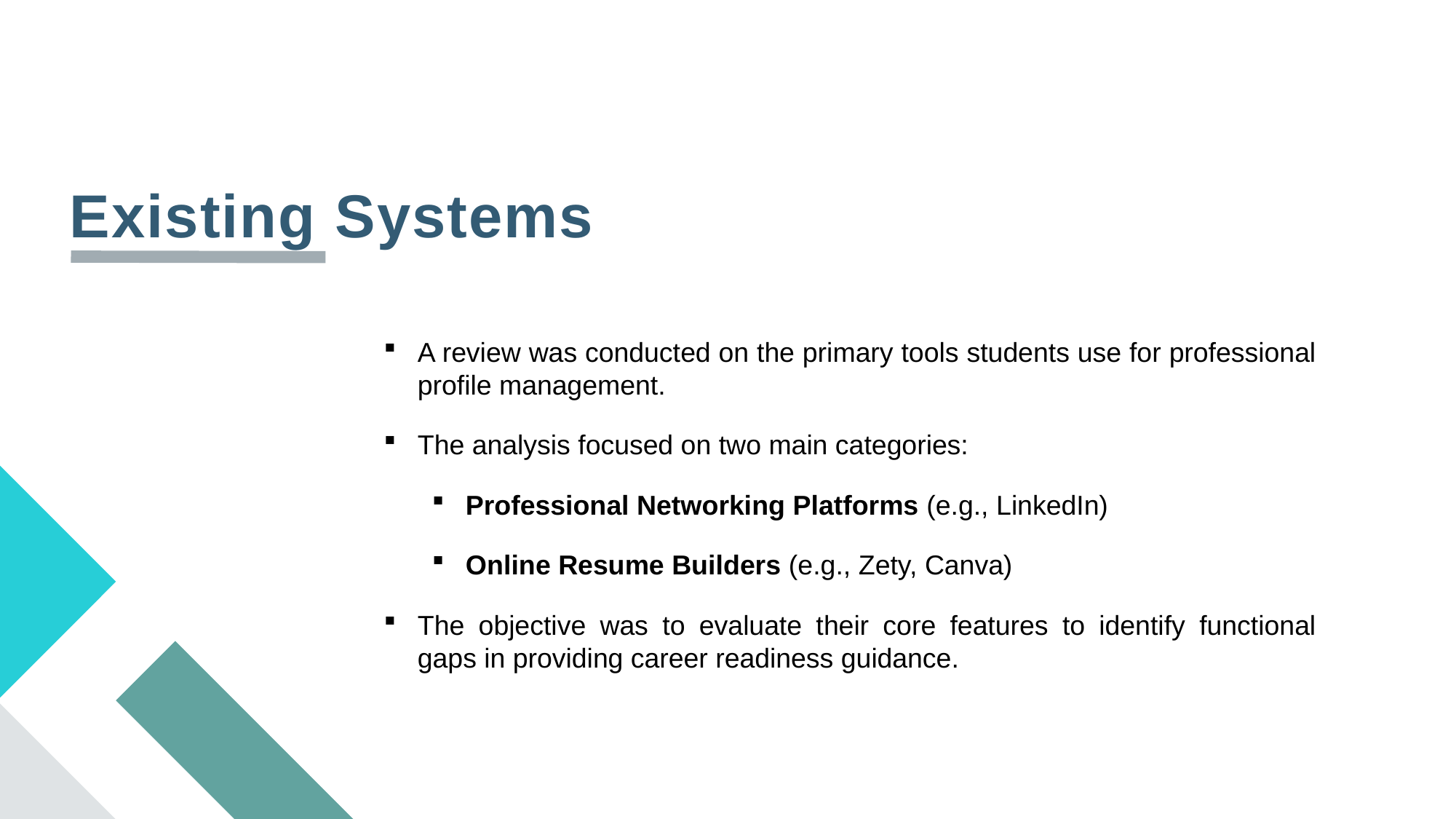

# Existing Systems
A review was conducted on the primary tools students use for professional profile management.
The analysis focused on two main categories:
Professional Networking Platforms (e.g., LinkedIn)
Online Resume Builders (e.g., Zety, Canva)
The objective was to evaluate their core features to identify functional gaps in providing career readiness guidance.